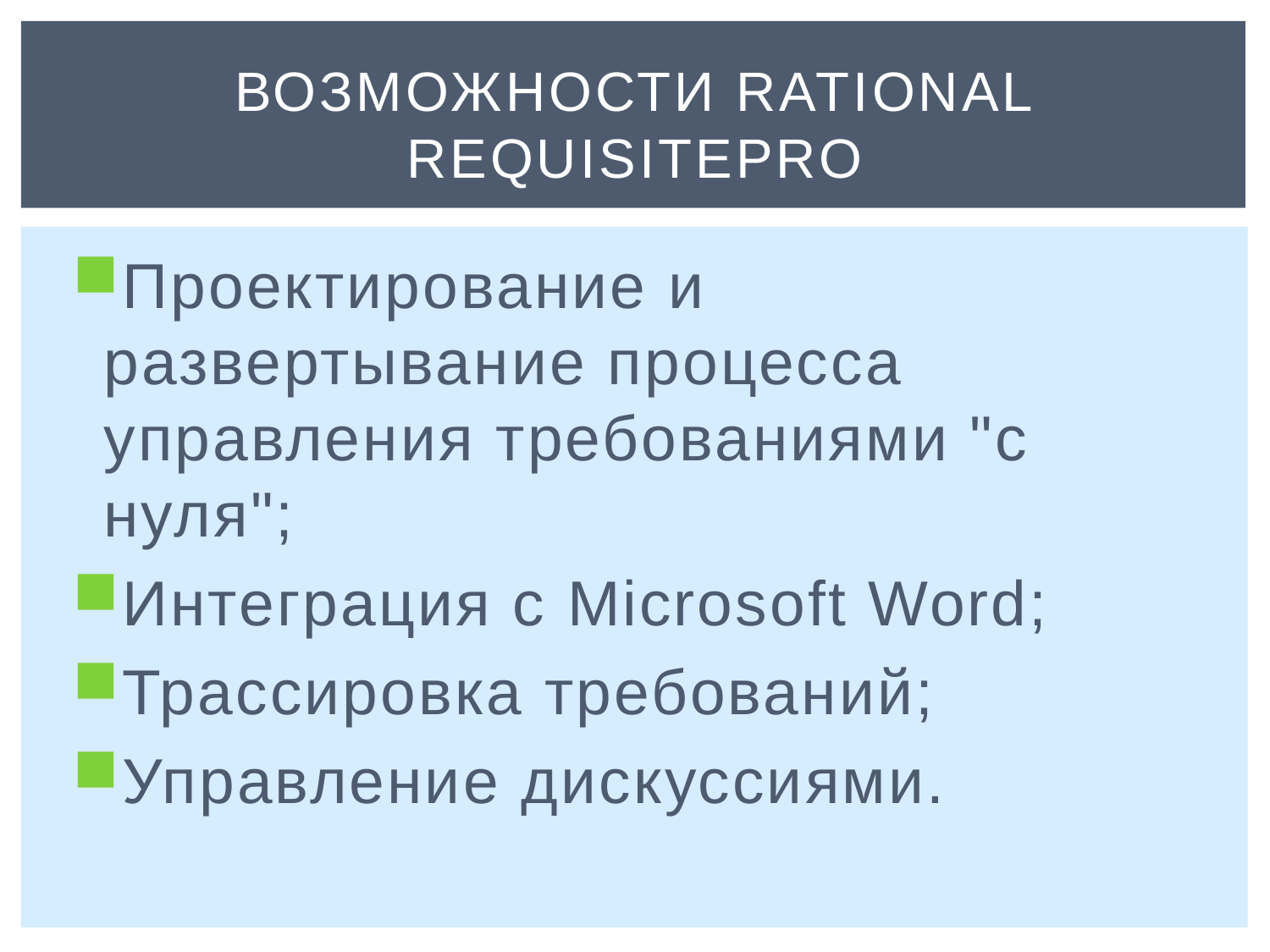

# Возможности Rational RequisitePro
Проектирование и развертывание процесса управления требованиями "с нуля";
Интеграция с Microsoft Word;
Трассировка требований;
Управление дискуссиями.